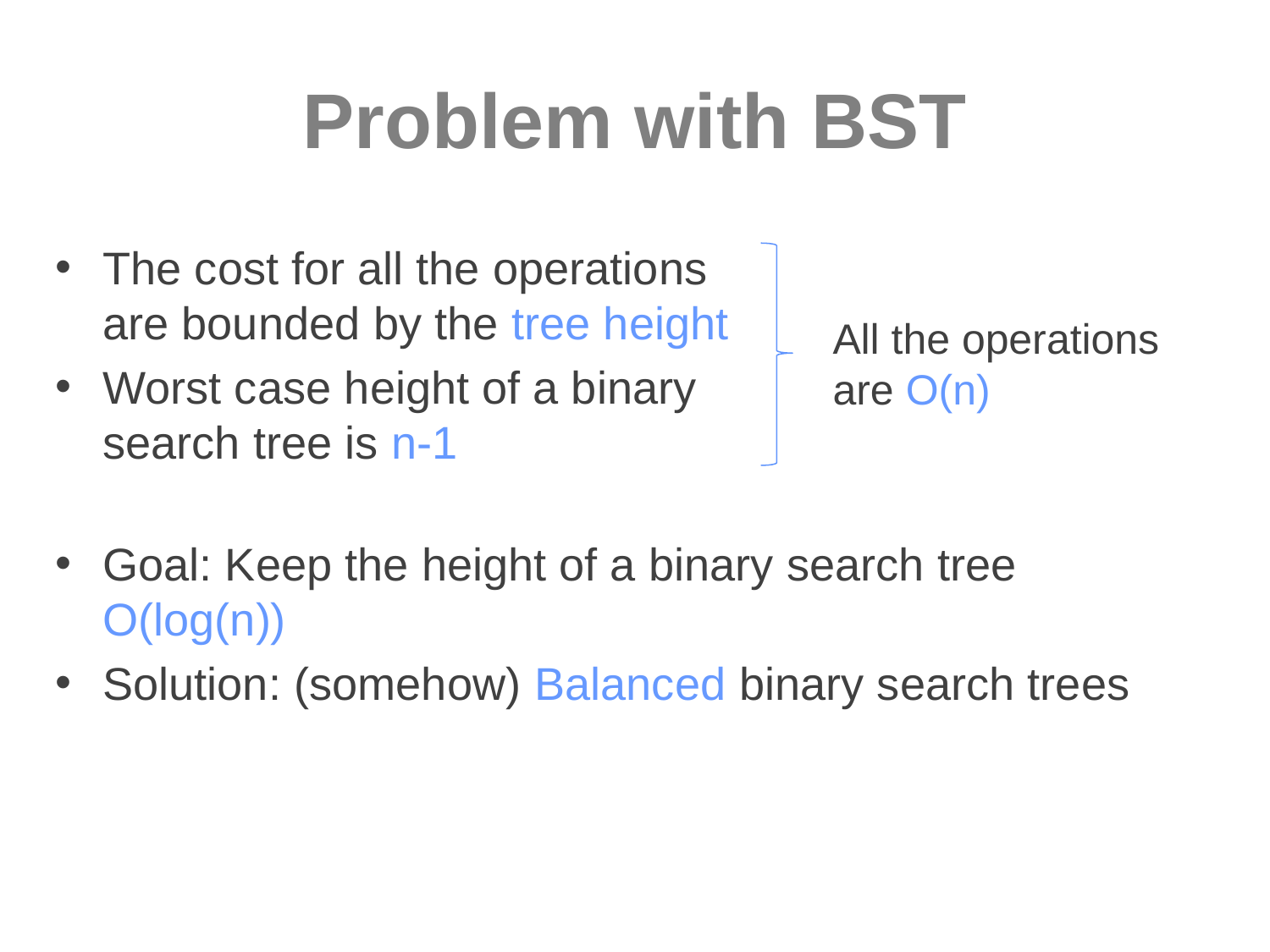

# Problem with BST
The cost for all the operations are bounded by the tree height
Worst case height of a binary search tree is n-1

All the operations are O(n)
Goal: Keep the height of a binary search tree O(log(n))
Solution: (somehow) Balanced binary search trees